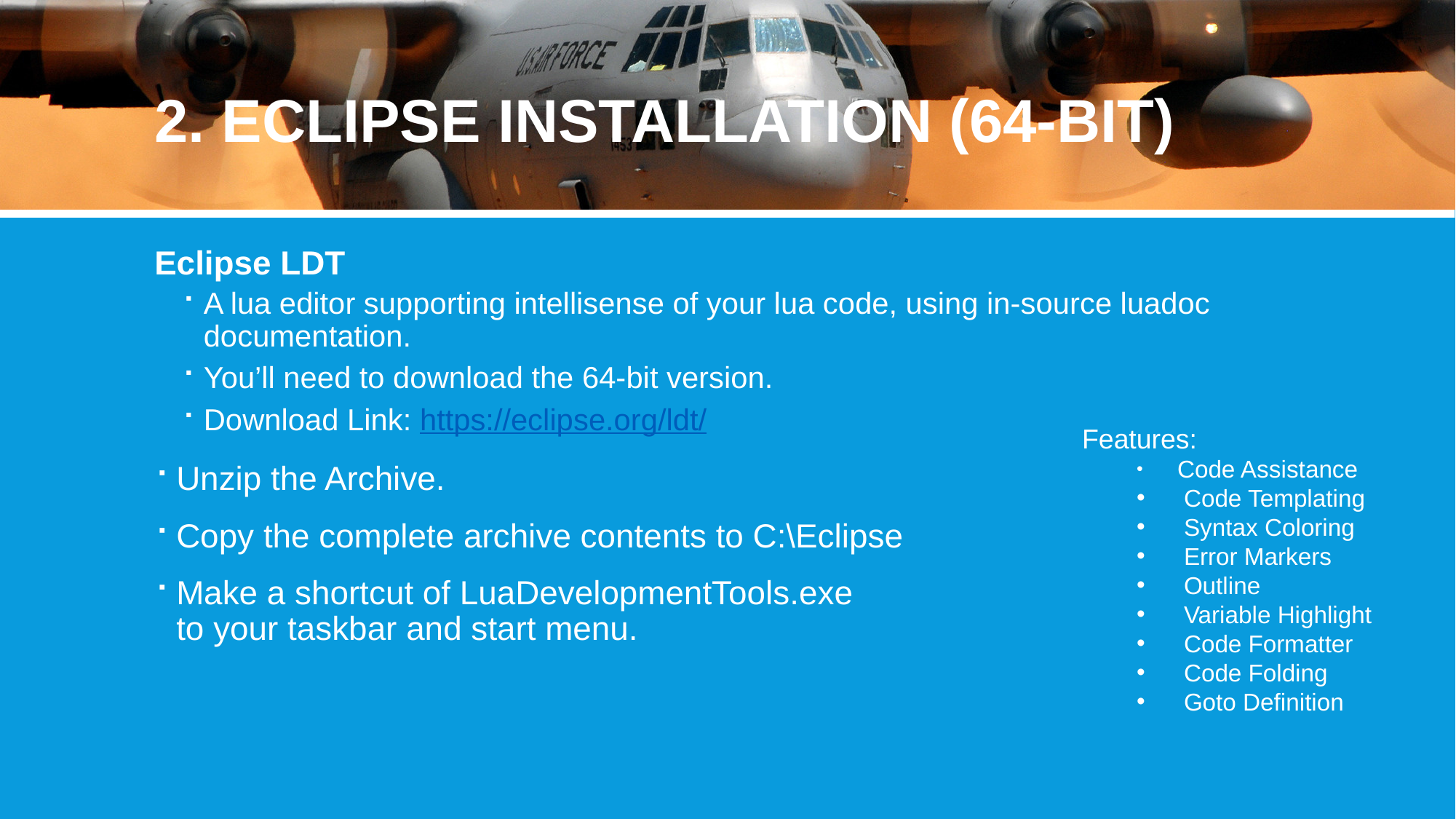

# 2. eclipse installation (64-bit)
Eclipse LDT
A lua editor supporting intellisense of your lua code, using in-source luadoc documentation.
You’ll need to download the 64-bit version.
Download Link: https://eclipse.org/ldt/
Unzip the Archive.
Copy the complete archive contents to C:\Eclipse
Make a shortcut of LuaDevelopmentTools.exe
to your taskbar and start menu.
Features:
    Code Assistance
    Code Templating
    Syntax Coloring
    Error Markers
    Outline
    Variable Highlight
    Code Formatter
    Code Folding
    Goto Definition